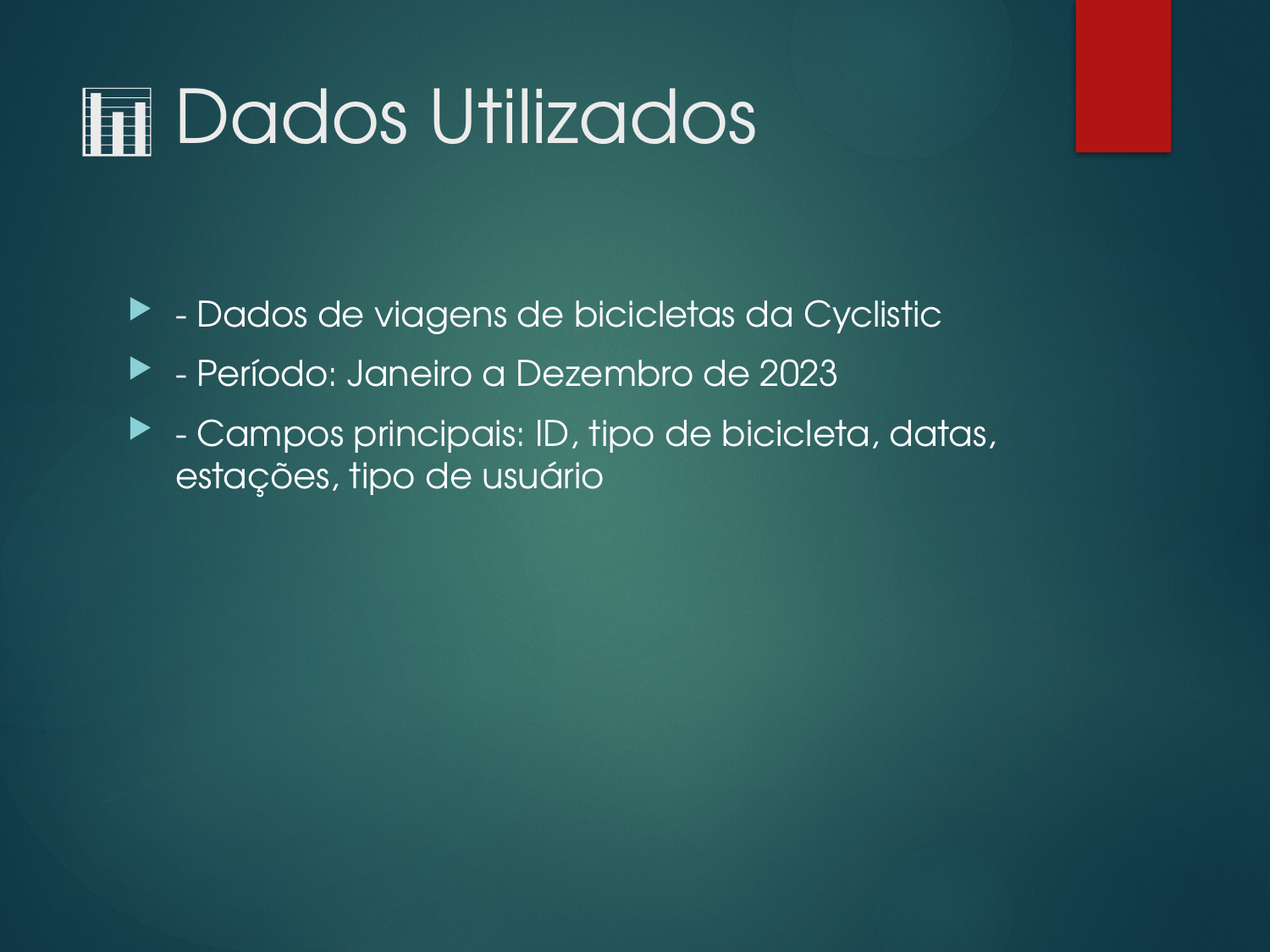

# 📊 Dados Utilizados
- Dados de viagens de bicicletas da Cyclistic
- Período: Janeiro a Dezembro de 2023
- Campos principais: ID, tipo de bicicleta, datas, estações, tipo de usuário